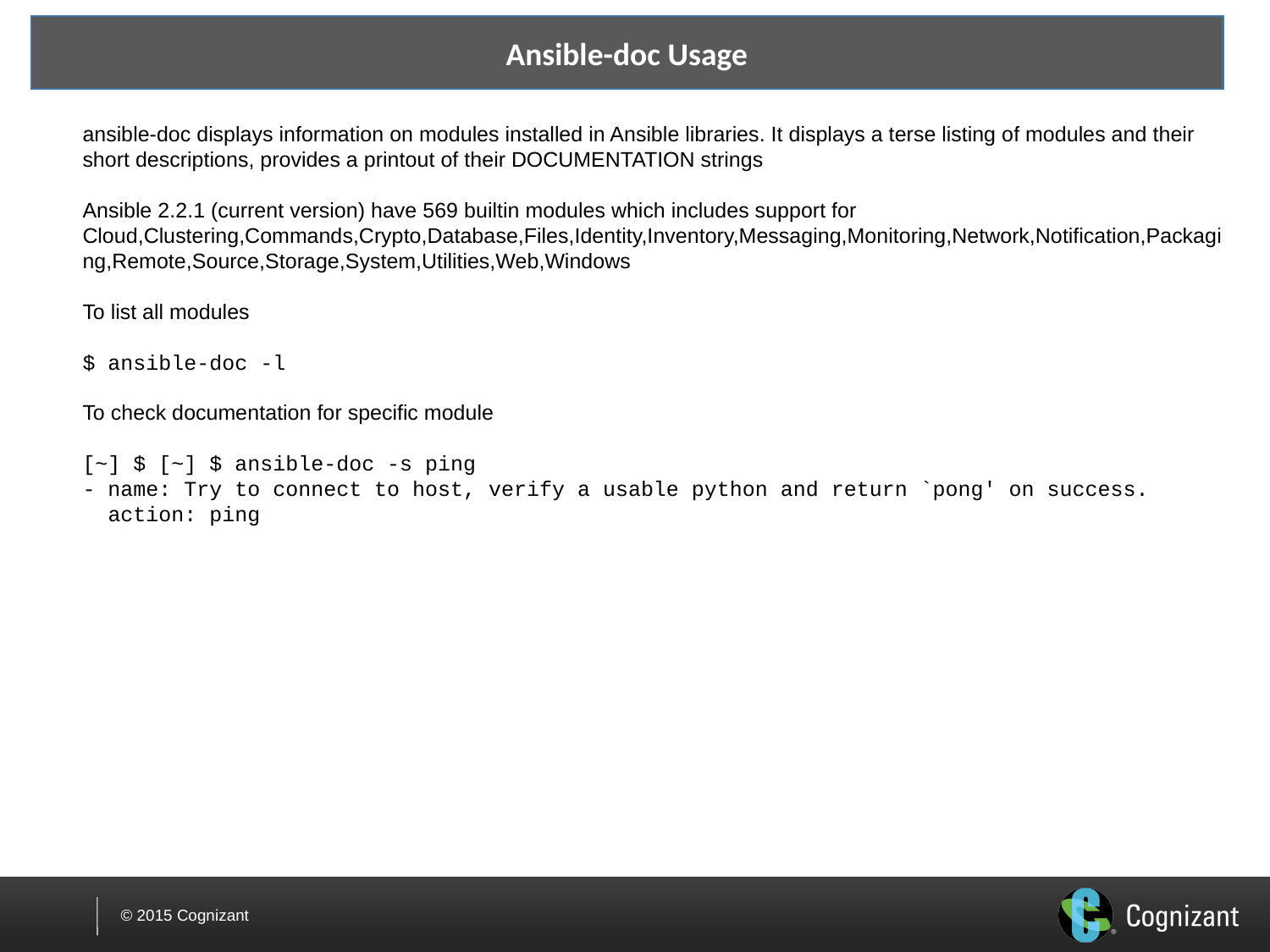

Ansible-doc Usage

ansible-doc displays information on modules installed in Ansible libraries. It displays a terse listing of modules and their short descriptions, provides a printout of their DOCUMENTATION strings

Ansible 2.2.1 (current version) have 569 builtin modules which includes support for Cloud,Clustering,Commands,Crypto,Database,Files,Identity,Inventory,Messaging,Monitoring,Network,Notification,Packaging,Remote,Source,Storage,System,Utilities,Web,Windows

To list all modules

$ ansible-doc -l

To check documentation for specific module

[~] $ [~] $ ansible-doc -s ping
- name: Try to connect to host, verify a usable python and return `pong' on success.
  action: ping